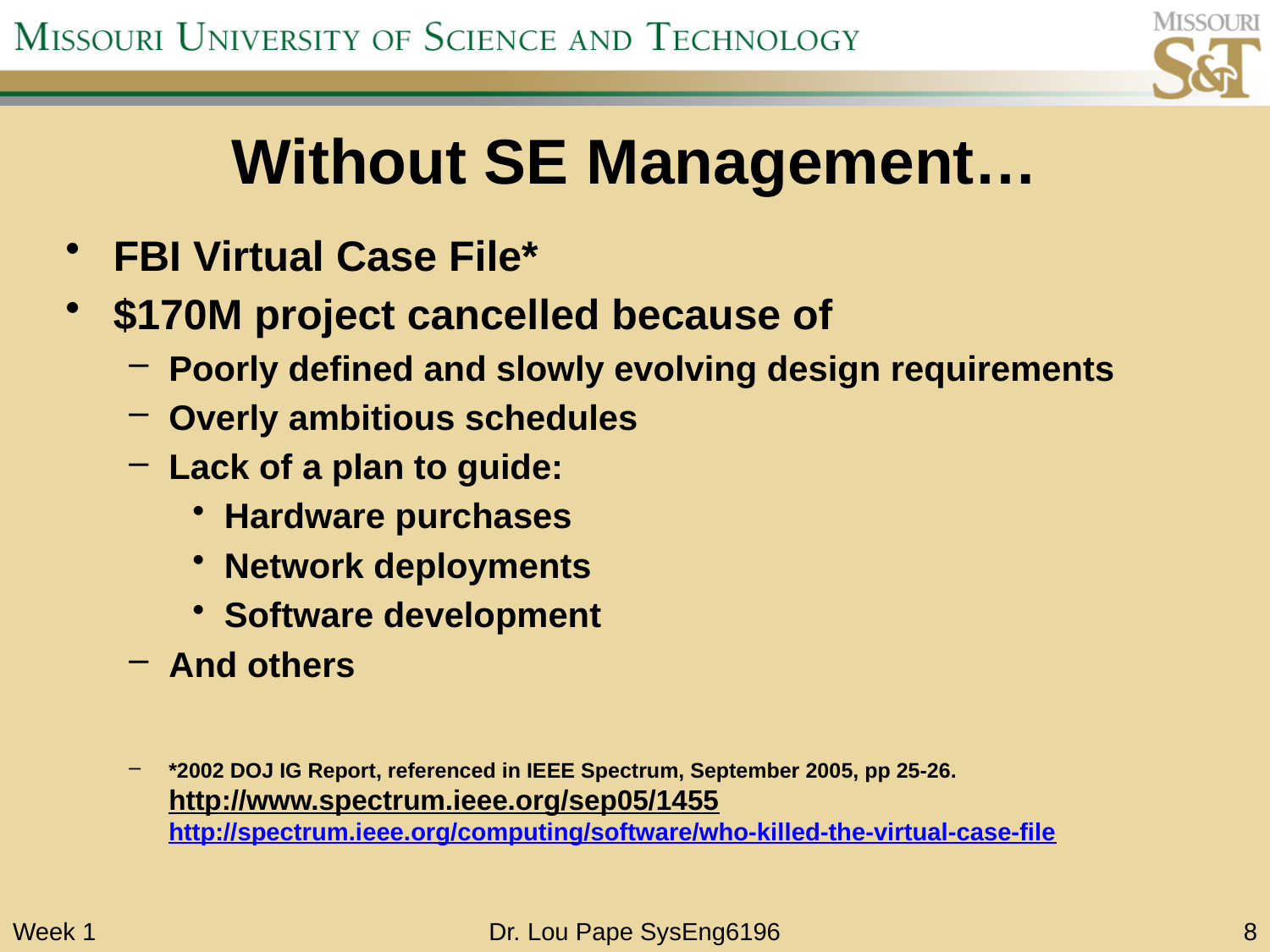

# Without SE Management…
FBI Virtual Case File*
$170M project cancelled because of
Poorly defined and slowly evolving design requirements
Overly ambitious schedules
Lack of a plan to guide:
Hardware purchases
Network deployments
Software development
And others

*2002 DOJ IG Report, referenced in IEEE Spectrum, September 2005, pp 25-26. http://www.spectrum.ieee.org/sep05/1455  http://spectrum.ieee.org/computing/software/who-killed-the-virtual-case-file
Week 1
Dr. Lou Pape SysEng6196
8